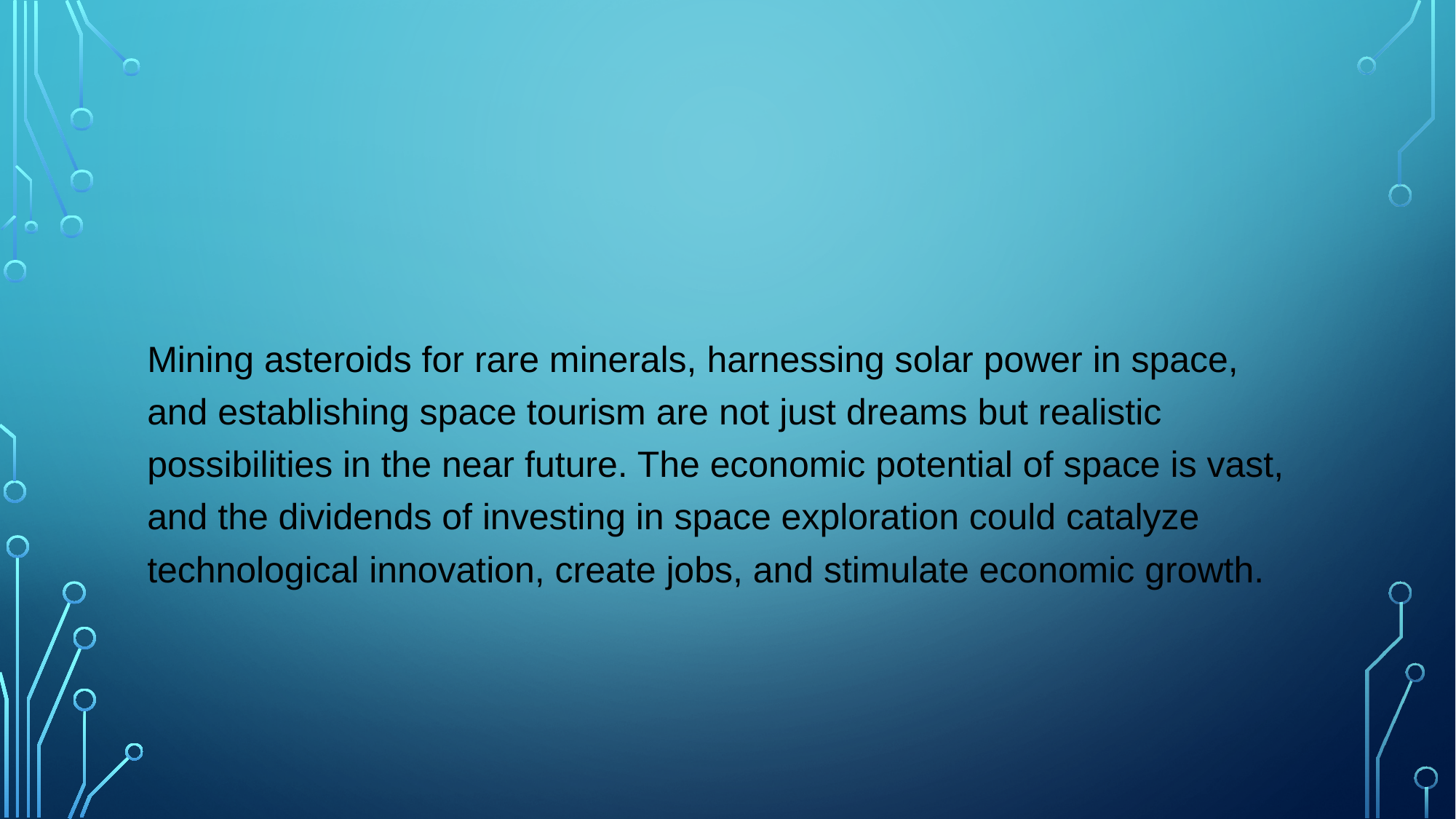

Mining asteroids for rare minerals, harnessing solar power in space, and establishing space tourism are not just dreams but realistic possibilities in the near future. The economic potential of space is vast, and the dividends of investing in space exploration could catalyze technological innovation, create jobs, and stimulate economic growth.